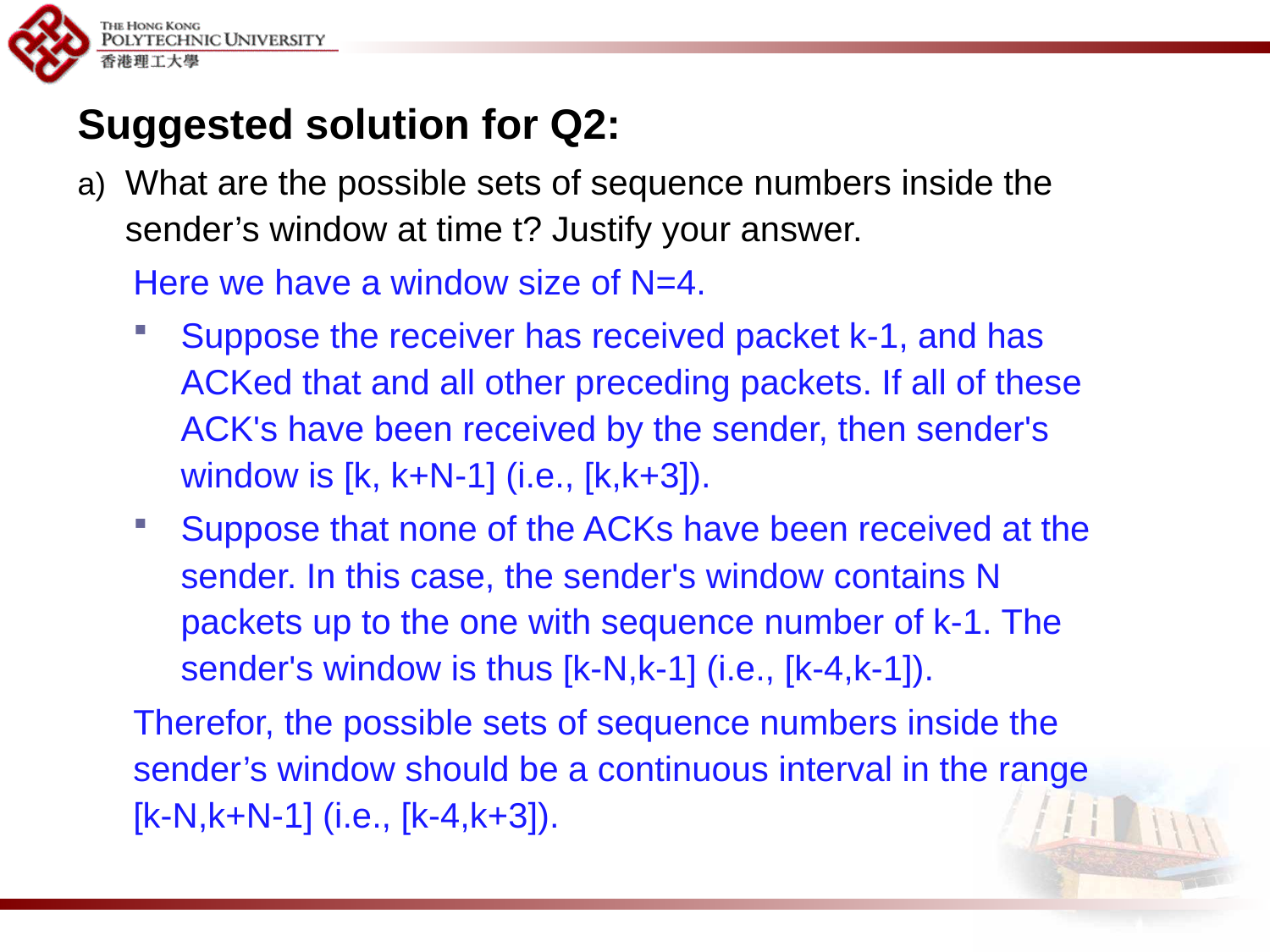

Suggested solution for Q2:
What are the possible sets of sequence numbers inside the sender’s window at time t? Justify your answer.
Here we have a window size of N=4.
Suppose the receiver has received packet k-1, and has ACKed that and all other preceding packets. If all of these ACK's have been received by the sender, then sender's window is [k, k+N-1] (i.e., [k,k+3]).
Suppose that none of the ACKs have been received at the sender. In this case, the sender's window contains N packets up to the one with sequence number of k-1. The sender's window is thus [k-N,k-1] (i.e., [k-4,k-1]).
Therefor, the possible sets of sequence numbers inside the sender’s window should be a continuous interval in the range [k-N,k+N-1] (i.e., [k-4,k+3]).